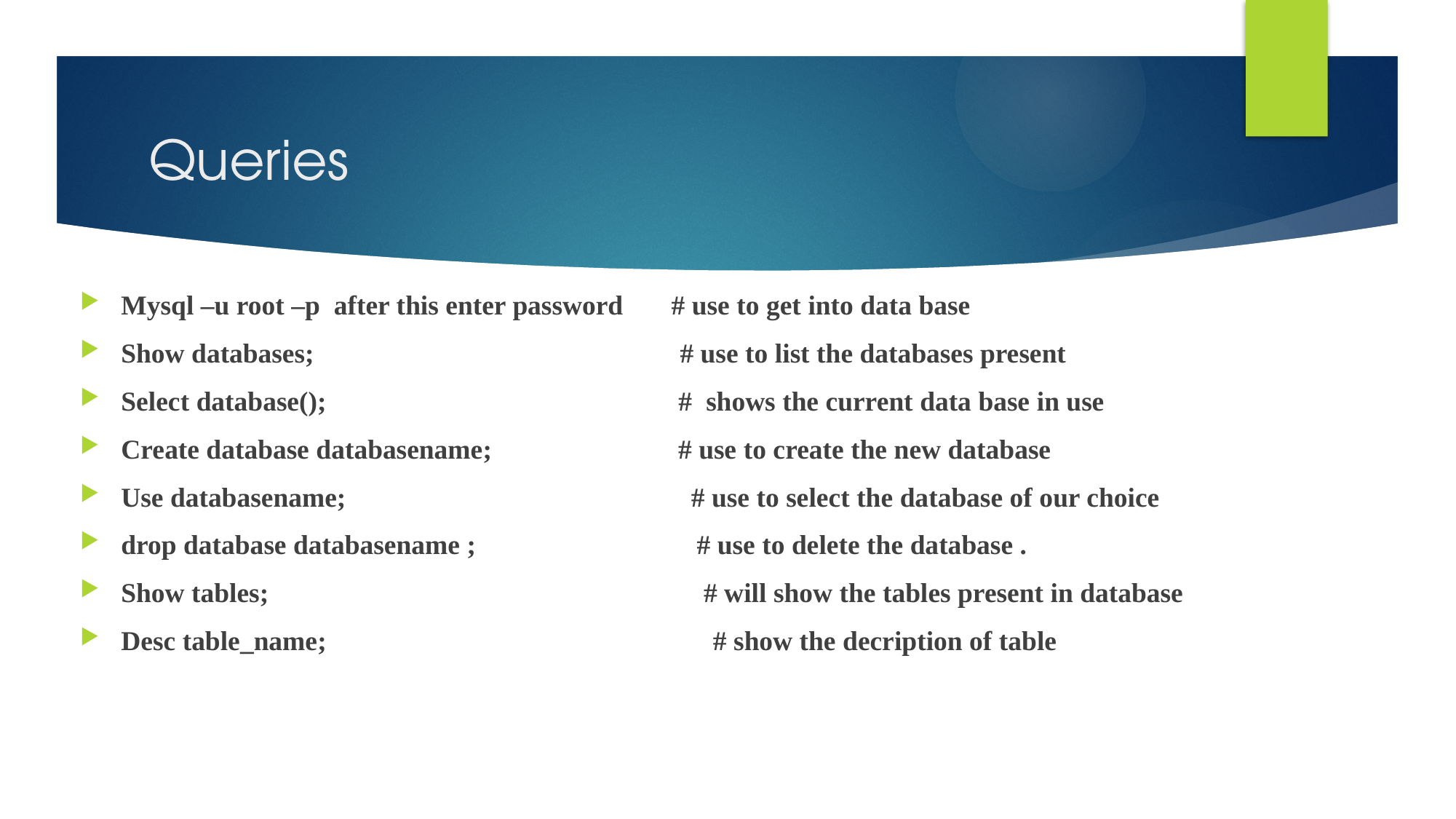

# Queries
Mysql –u root –p  after this enter password       # use to get into data base
Show databases;                                                     # use to list the databases present
Select database();                                                   #  shows the current data base in use
Create database databasename;                           # use to create the new database
Use databasename;                                                  # use to select the database of our choice
drop database databasename ;                                # use to delete the database .
Show tables;                                                               # will show the tables present in database
Desc table_name;                                                        # show the decription of table